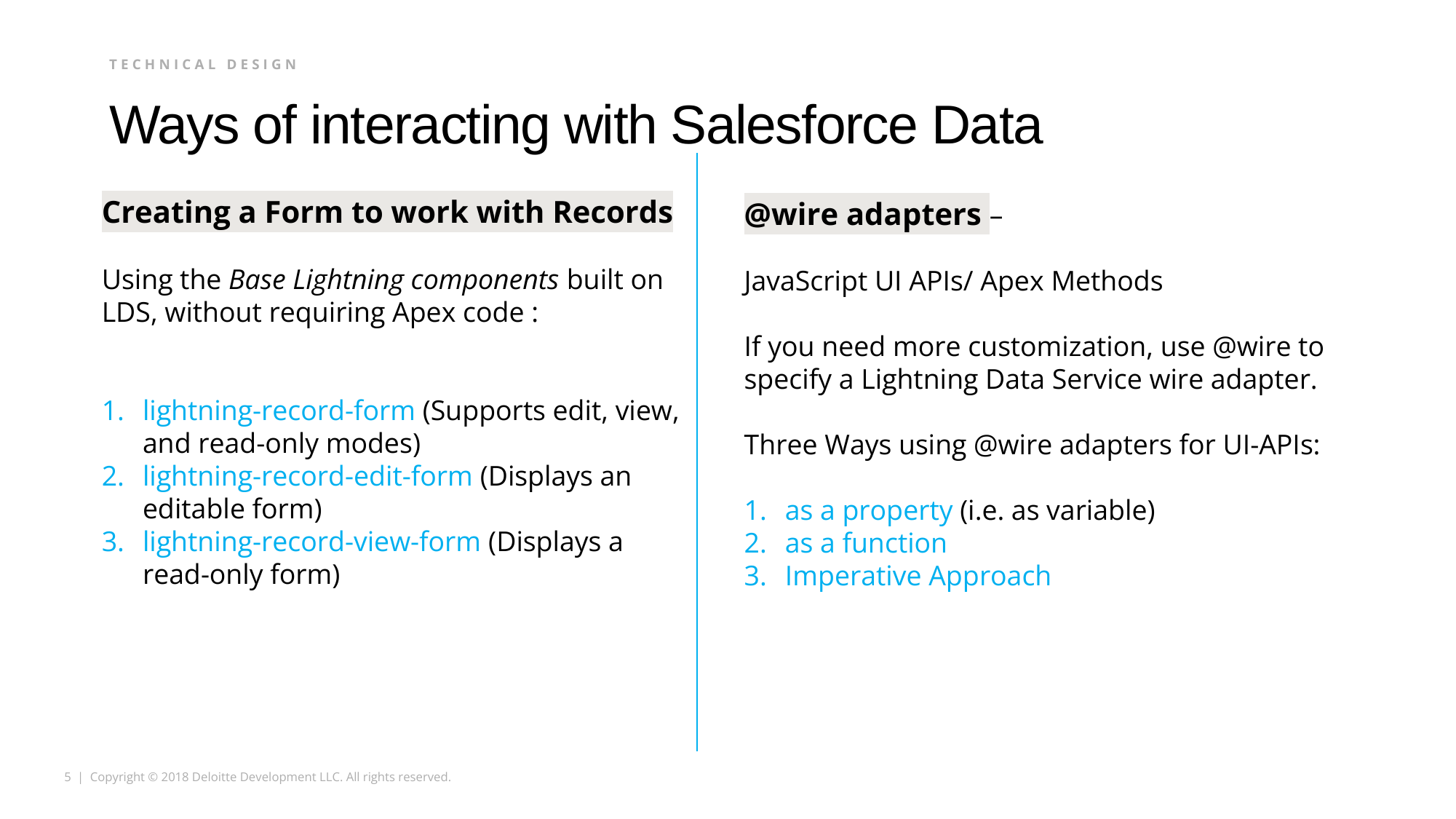

Technical design
# Ways of interacting with Salesforce Data
Creating a Form to work with Records

Using the Base Lightning components built on LDS, without requiring Apex code :

lightning-record-form (Supports edit, view, and read-only modes)
lightning-record-edit-form (Displays an editable form)
lightning-record-view-form (Displays a read-only form)

@wire adapters –

JavaScript UI APIs/ Apex Methods

If you need more customization, use @wire to specify a Lightning Data Service wire adapter.

Three Ways using @wire adapters for UI-APIs:

as a property (i.e. as variable)
as a function
Imperative Approach